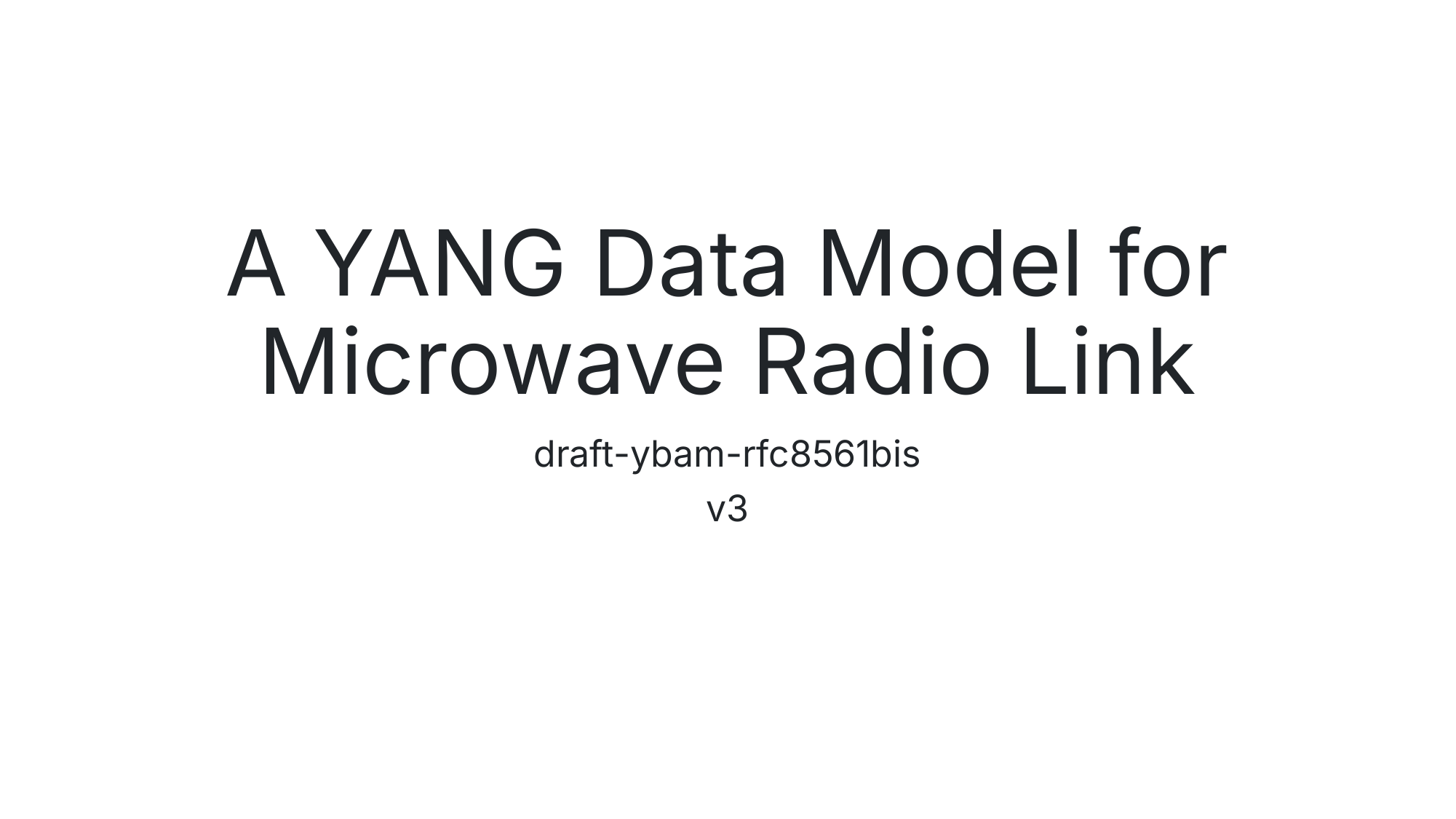

# A YANG Data Model for Microwave Radio Link
draft-ybam-rfc8561bis
v3